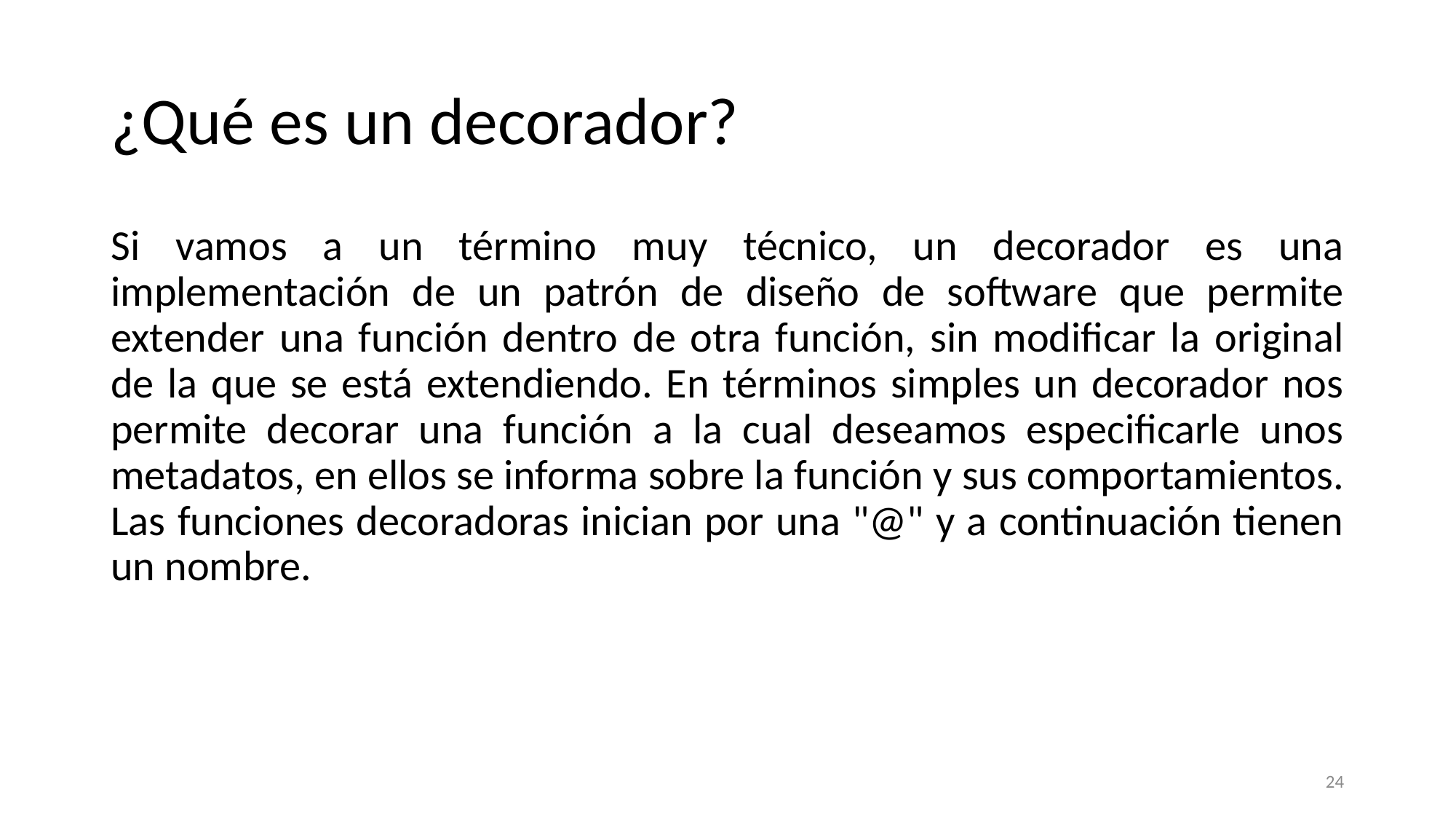

# ¿Qué es un decorador?
Si vamos a un término muy técnico, un decorador es una implementación de un patrón de diseño de software que permite extender una función dentro de otra función, sin modificar la original de la que se está extendiendo. En términos simples un decorador nos permite decorar una función a la cual deseamos especificarle unos metadatos, en ellos se informa sobre la función y sus comportamientos. Las funciones decoradoras inician por una "@" y a continuación tienen un nombre.
24